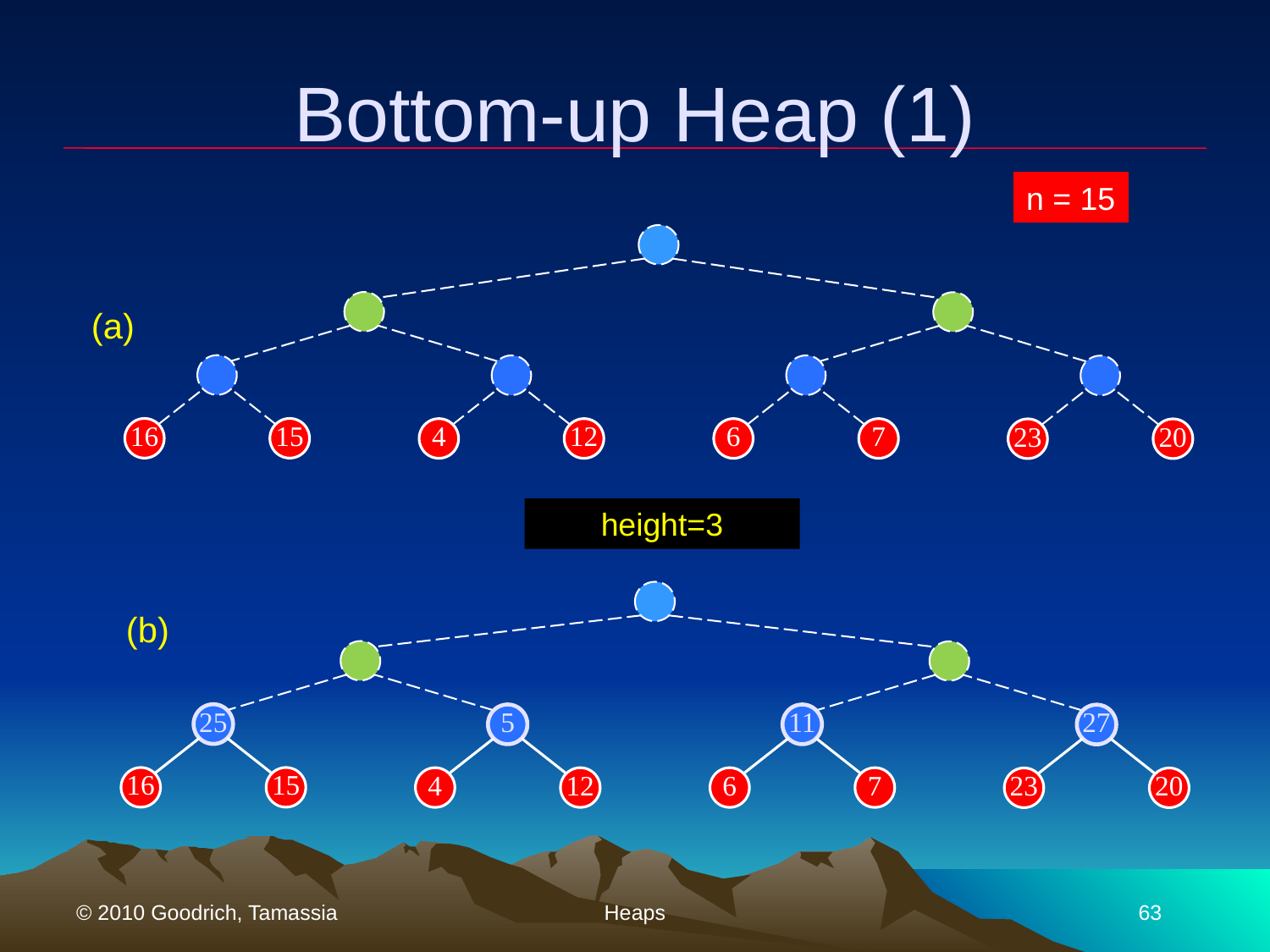

# Bottom-up Heap (1)
n = 15

(a)

16
15
4
12
6
7
23
20
height=3

(b)

25
5
11
27
16
15
4
12
6
7
23
20
© 2010 Goodrich, Tamassia
Heaps
63